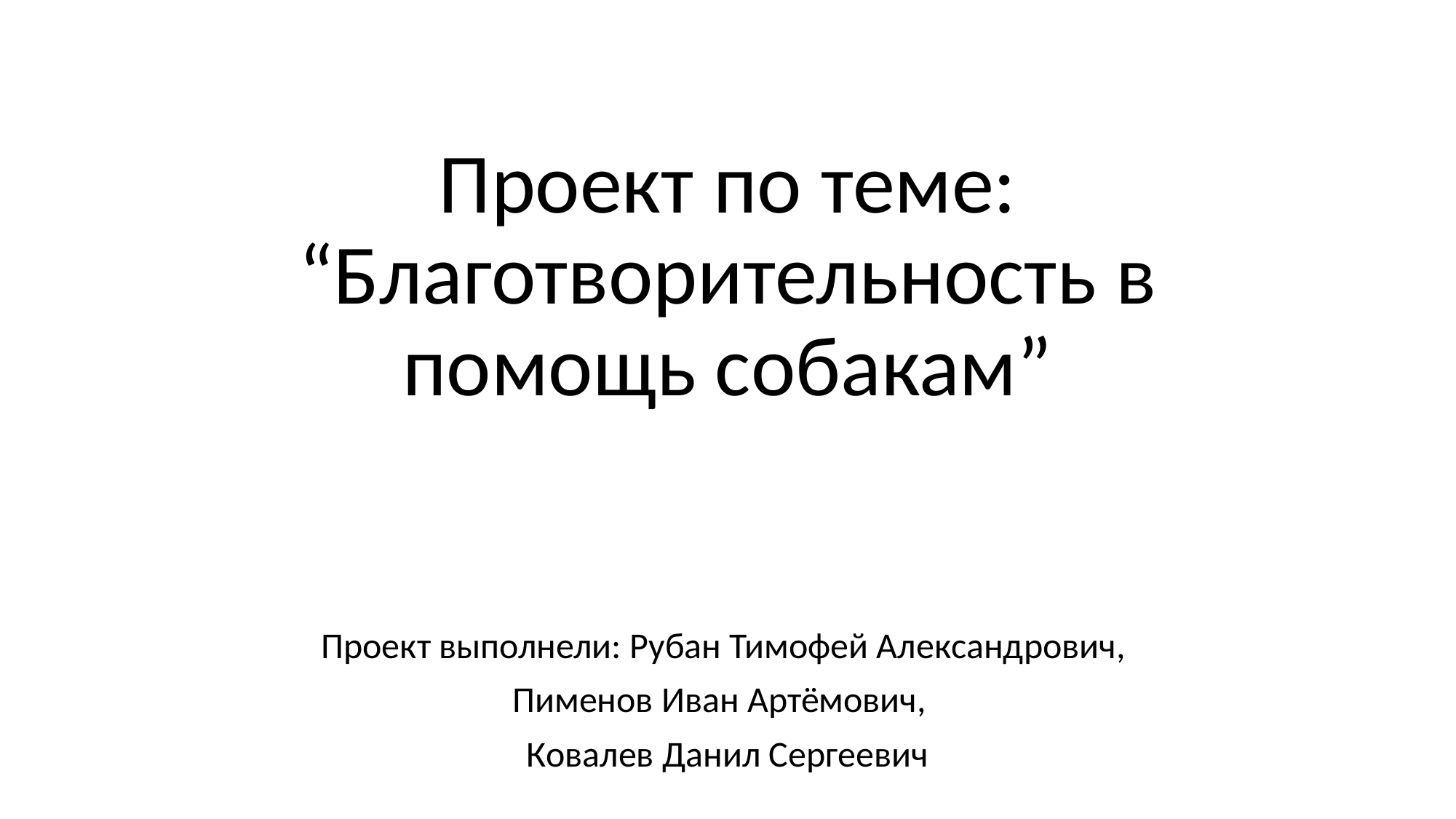

# Проект по теме: “Благотворительность в помощь собакам”
Проект выполнели: Рубан Тимофей Александрович,
Пименов Иван Артёмович,
Ковалев Данил Сергеевич